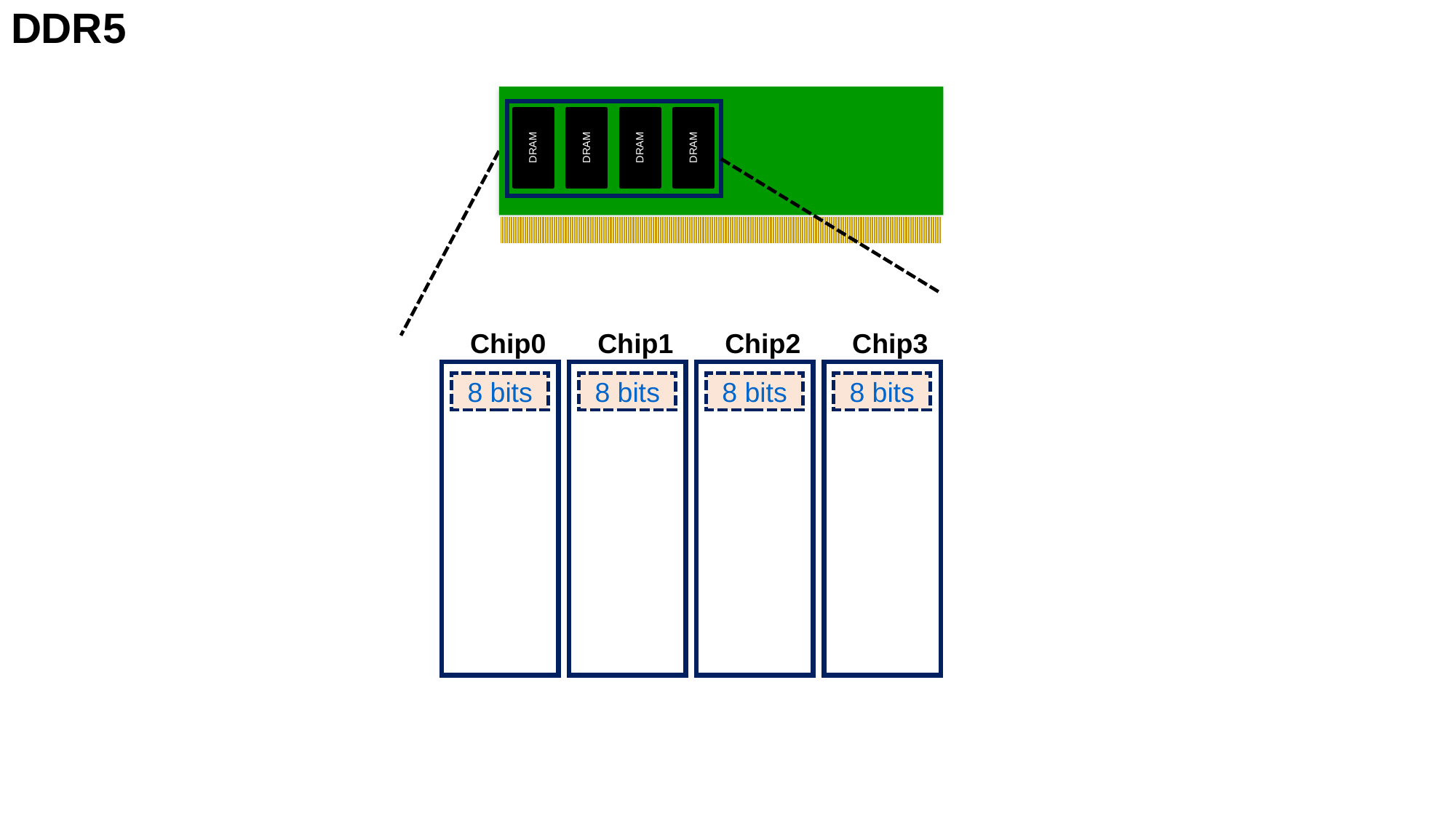

# DDR5

DRAM
DRAM
DRAM
DRAM

Chip0
Chip1
Chip2
Chip3

8 bits
8 bits
8 bits
8 bits